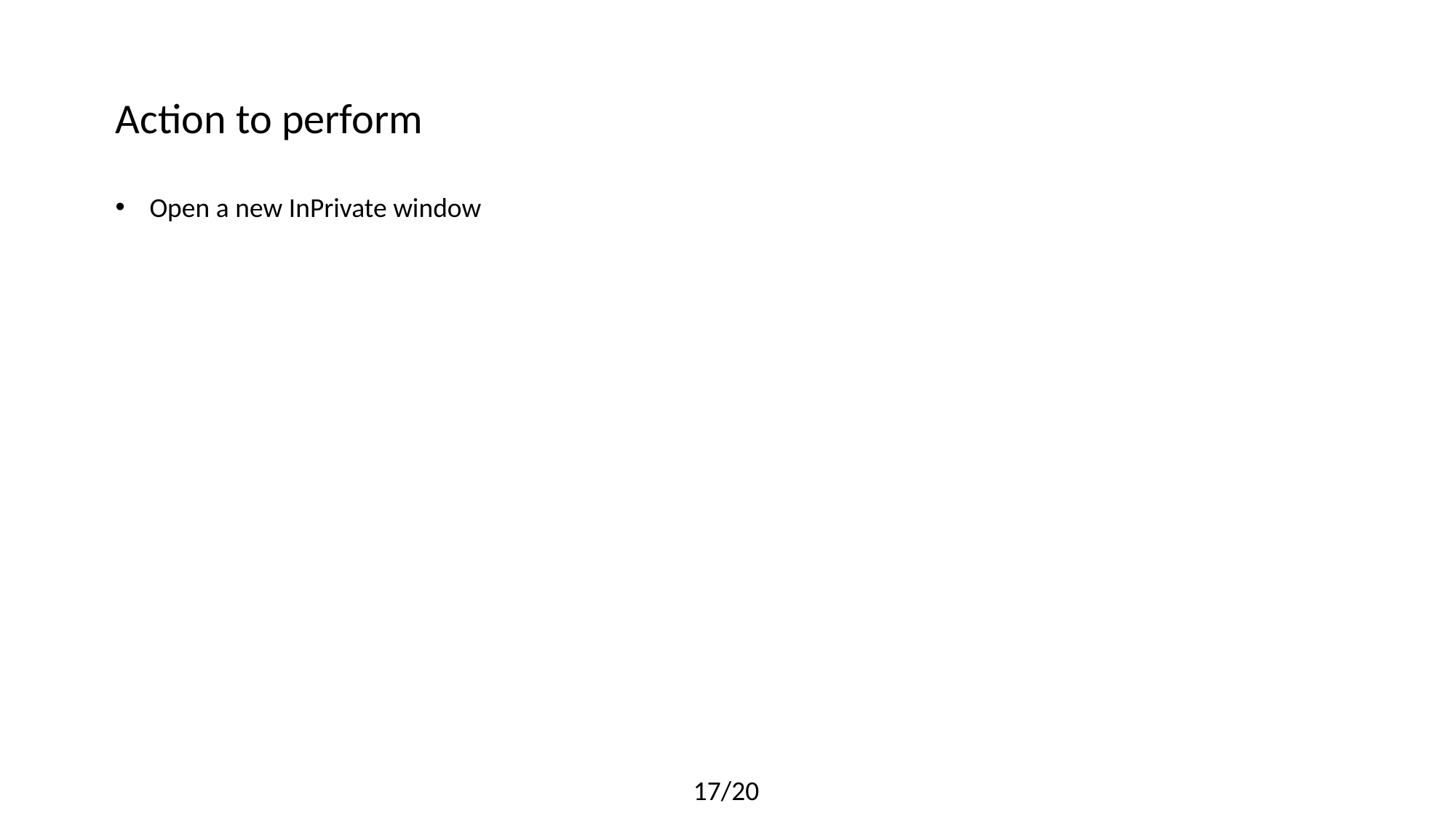

Action to perform

Open a new InPrivate window
17/20